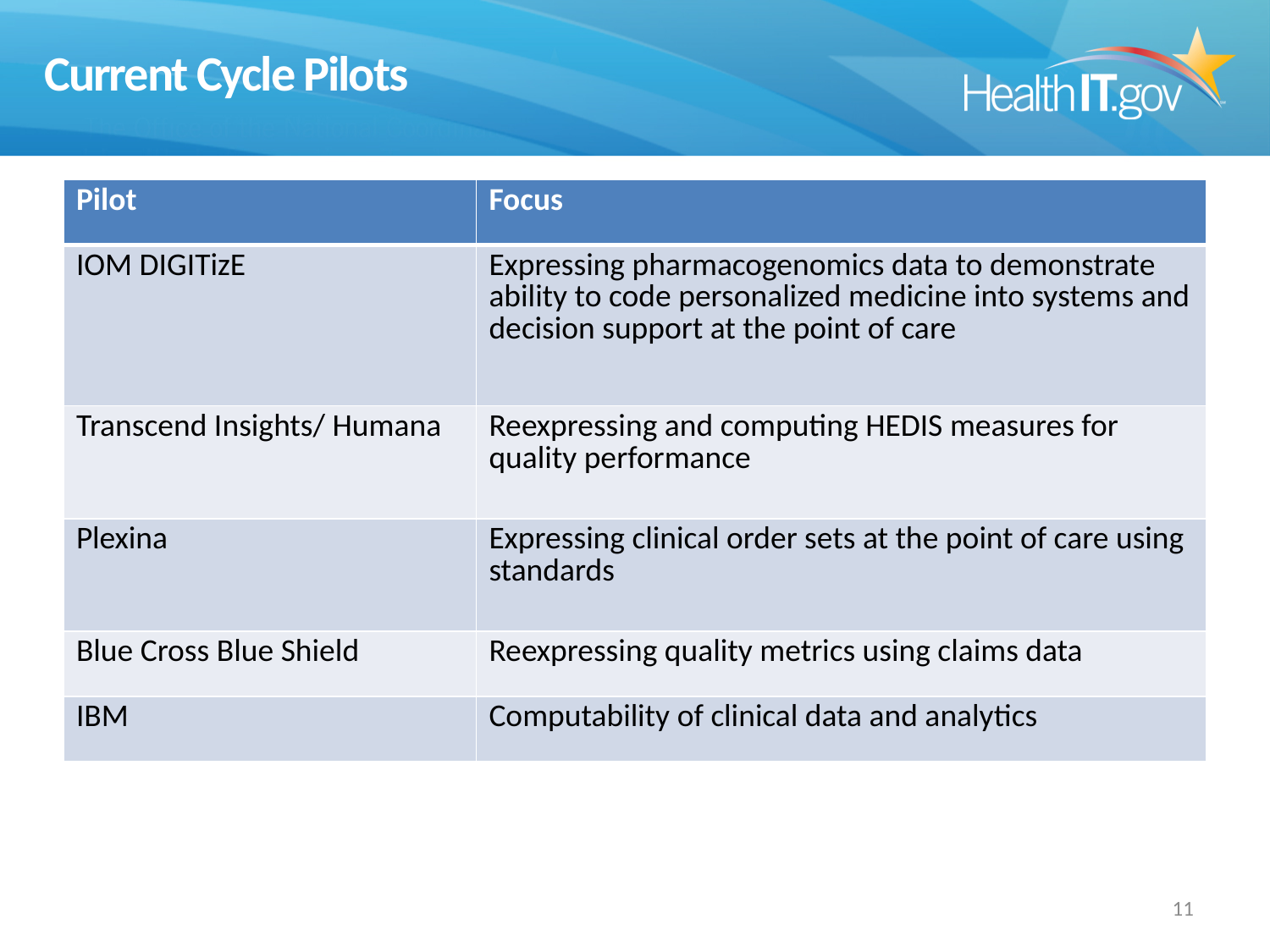

# Current Cycle Pilots
| Pilot | Focus |
| --- | --- |
| IOM DIGITizE | Expressing pharmacogenomics data to demonstrate ability to code personalized medicine into systems and decision support at the point of care |
| Transcend Insights/ Humana | Reexpressing and computing HEDIS measures for quality performance |
| Plexina | Expressing clinical order sets at the point of care using standards |
| Blue Cross Blue Shield | Reexpressing quality metrics using claims data |
| IBM | Computability of clinical data and analytics |
11